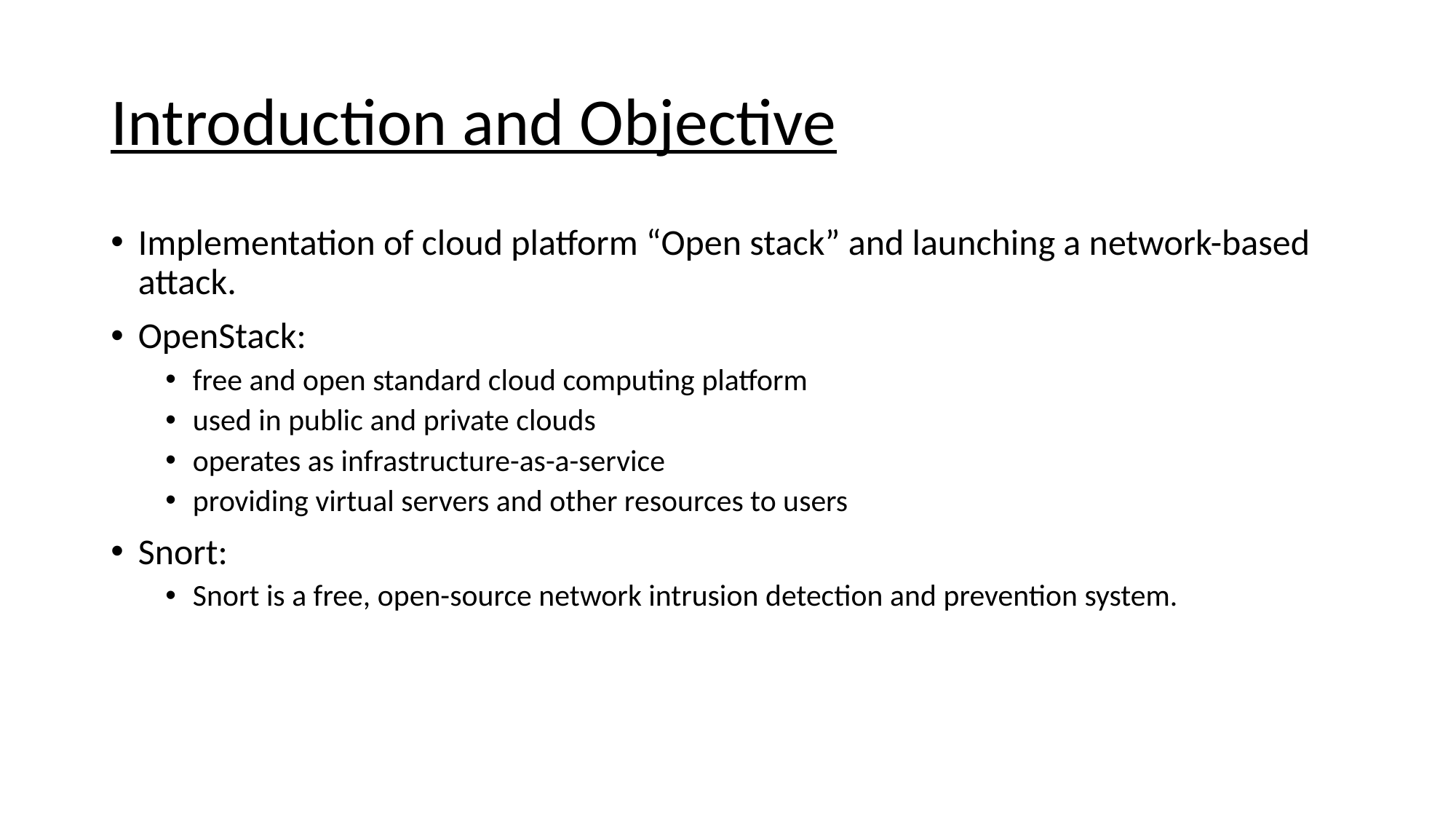

# Introduction and Objective
Implementation of cloud platform “Open stack” and launching a network-based attack.
OpenStack:
free and open standard cloud computing platform
used in public and private clouds
operates as infrastructure-as-a-service
providing virtual servers and other resources to users
Snort:
Snort is a free, open-source network intrusion detection and prevention system.